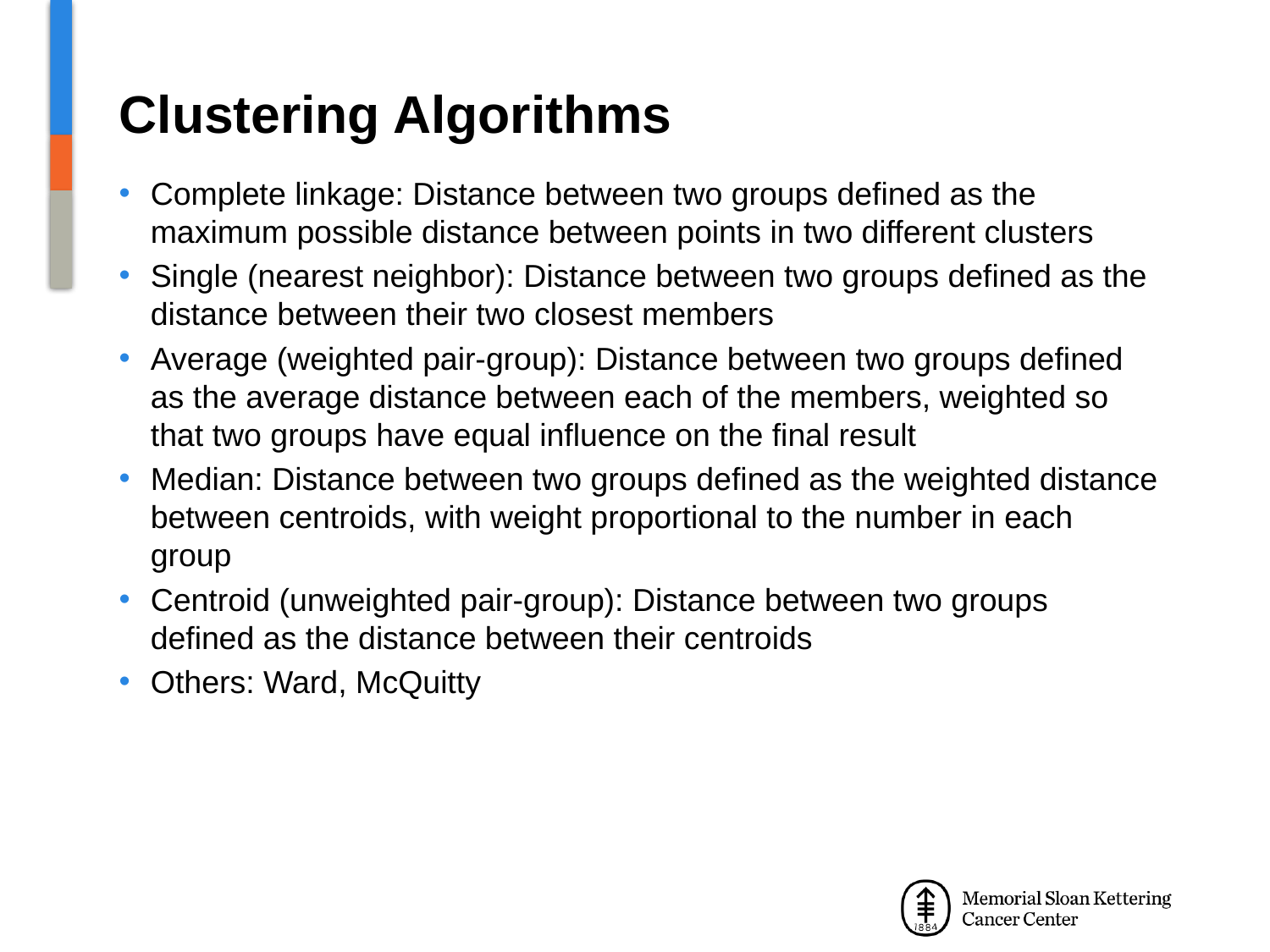

# Clustering Algorithms
Complete linkage: Distance between two groups defined as the maximum possible distance between points in two different clusters
Single (nearest neighbor): Distance between two groups defined as the distance between their two closest members
Average (weighted pair-group): Distance between two groups defined as the average distance between each of the members, weighted so that two groups have equal influence on the final result
Median: Distance between two groups defined as the weighted distance between centroids, with weight proportional to the number in each group
Centroid (unweighted pair-group): Distance between two groups defined as the distance between their centroids
Others: Ward, McQuitty